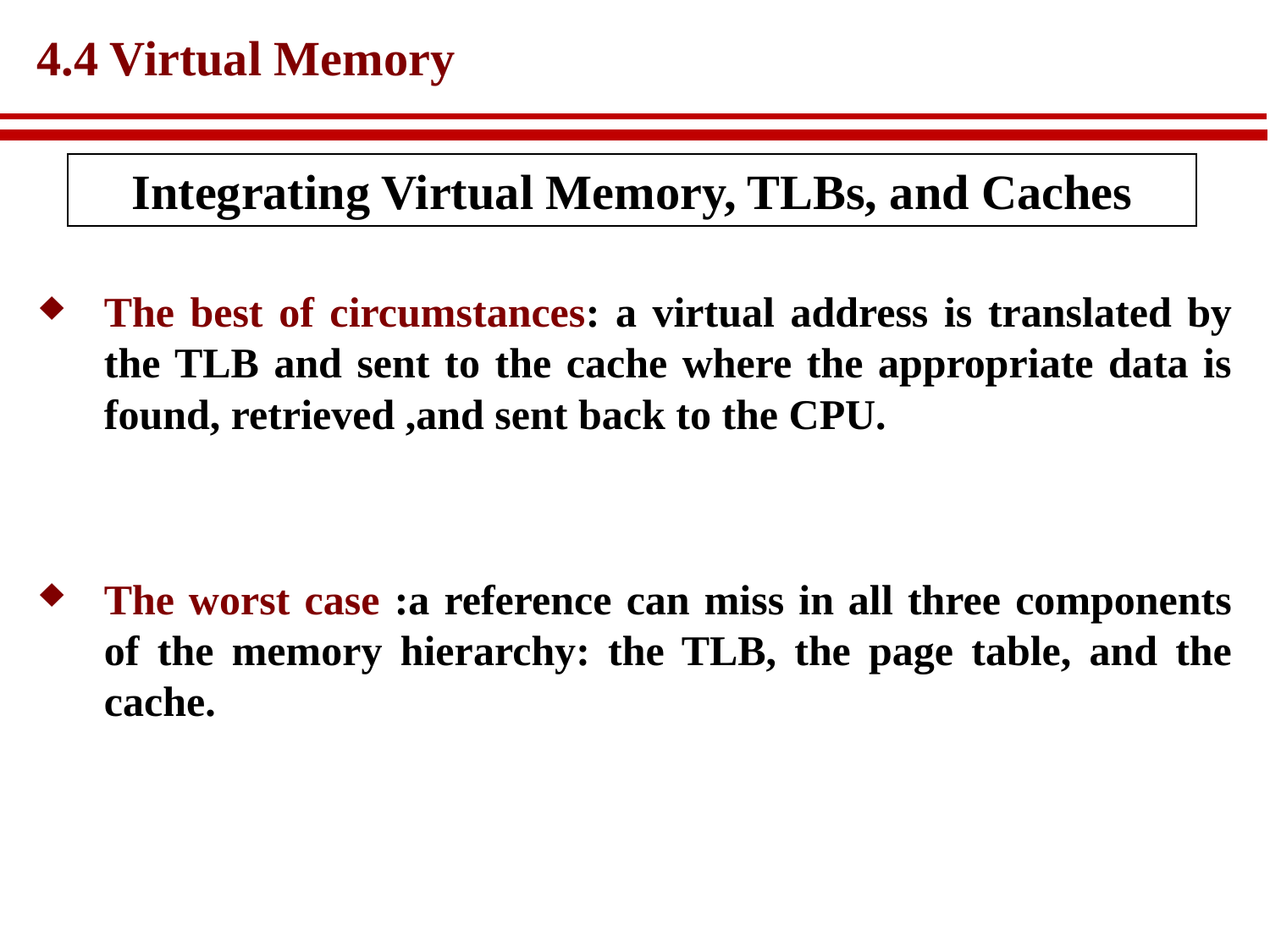

# 4.4 Virtual Memory
Integrating Virtual Memory, TLBs, and Caches
The best of circumstances: a virtual address is translated by the TLB and sent to the cache where the appropriate data is found, retrieved ,and sent back to the CPU.

The worst case :a reference can miss in all three components of the memory hierarchy: the TLB, the page table, and the cache.